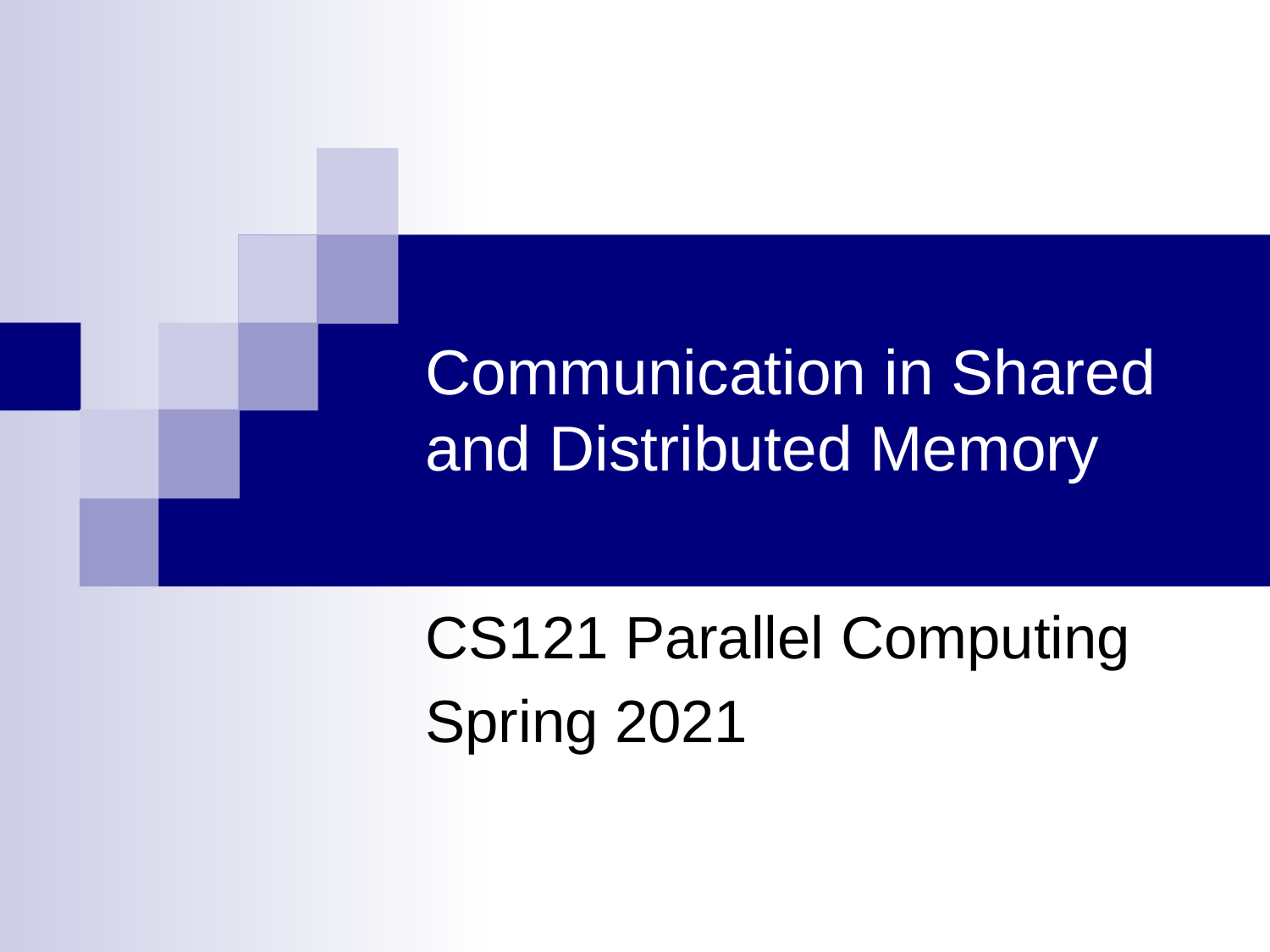

# Communication in Shared and Distributed Memory
CS121 Parallel Computing
Spring 2021